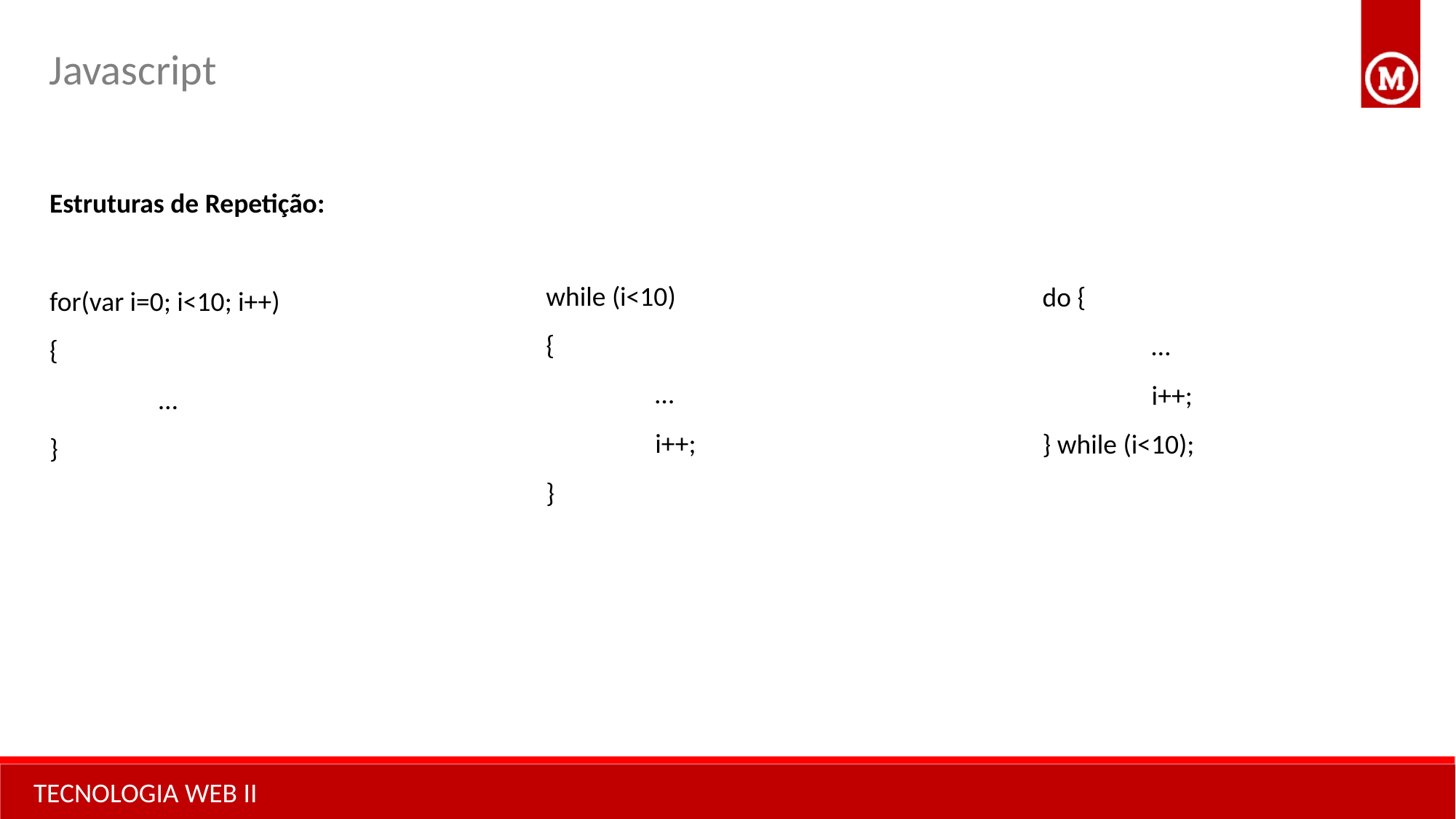

Javascript
Estruturas de Repetição:

for(var i=0; i<10; i++)
{
	…
}

while (i<10)
{
	…
	i++;
}
do {
	…
	i++;
} while (i<10);